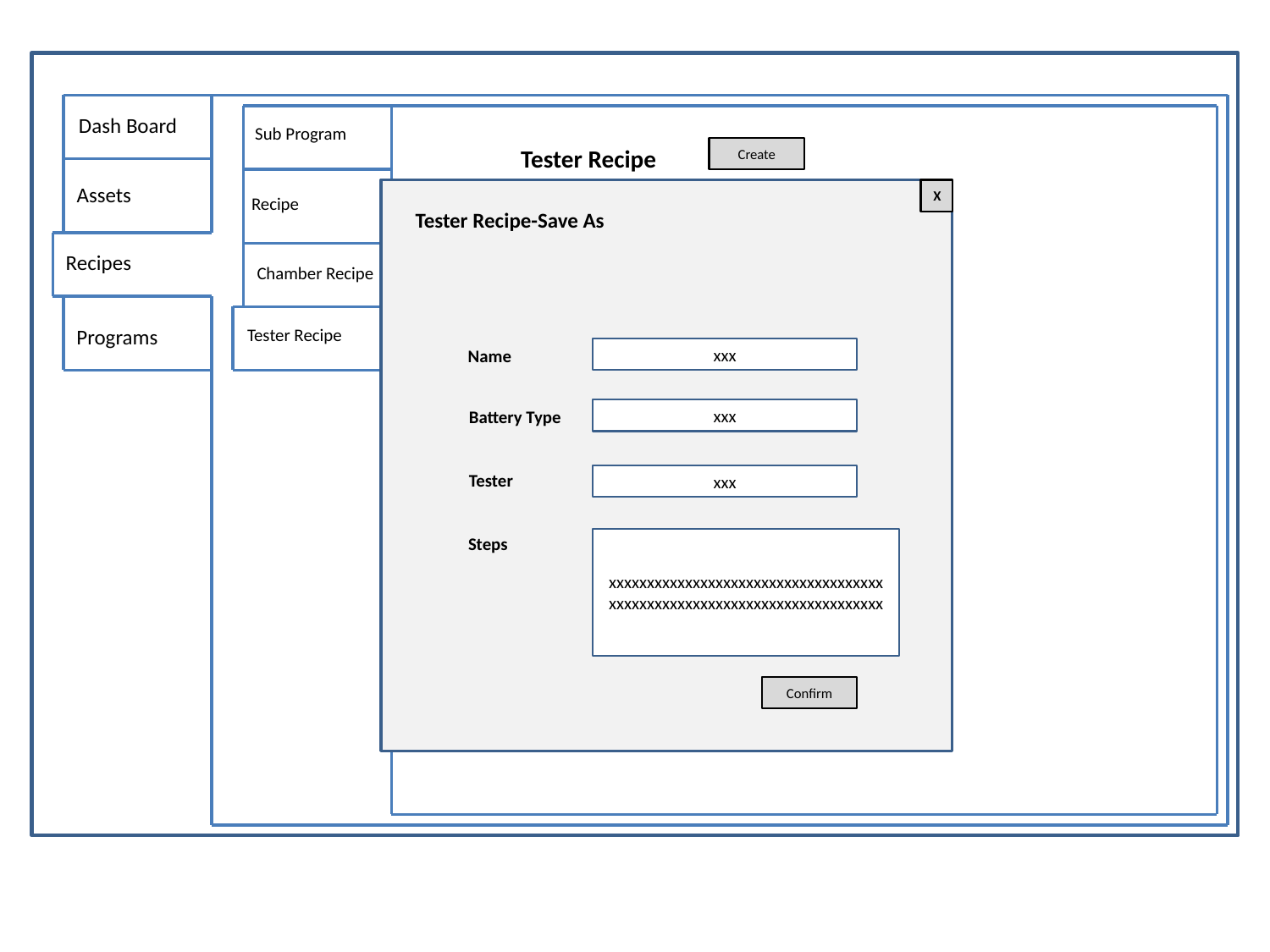

Dash Board
Sub Program
Tester Recipe
Create
Assets

X
| ID | Name | Tester | Operation |
| --- | --- | --- | --- |
| 1 | 1000mA | 17200 | Save As |
| 2 | 20000mA | 17200 | Save As |
| 3 | 500mA | 17200 | Save As |
| 4 | 200mA | xxxx | Save As |
| 5 | 10 | xxxx | Save As |
| 6 | 15 | xxxx | Save As |
| 7 | 20 | xxxx | Save As |
| 8 | xxxx | xxxx | Save As |
| 9 | xxxx | xxxx | Save As |
| 10 | xxxx | xxxx | Save As |
| 11 | xxxx | xxxx | Save As |
| 12 | xxxx | xxxx | Save As |
| 13 | xxxx | xxxx | Save As |
| 14 | xxxx | xxxx | Save As |
| 15 | xxxx | xxxx | Save As |
| 16 | xxxx | xxxx | Save As |
Recipe
Tester Recipe-Save As
Recipes
Chamber Recipe
Programs
Tester Recipe
Name
xxx
Battery Type
xxx
Tester
xxx
Steps
xxxxxxxxxxxxxxxxxxxxxxxxxxxxxxxxxxxxxxxxxxxxxxxxxxxxxxxxxxxxxxxxxxxxxxxx
Steps
Description of test steps
Confirm